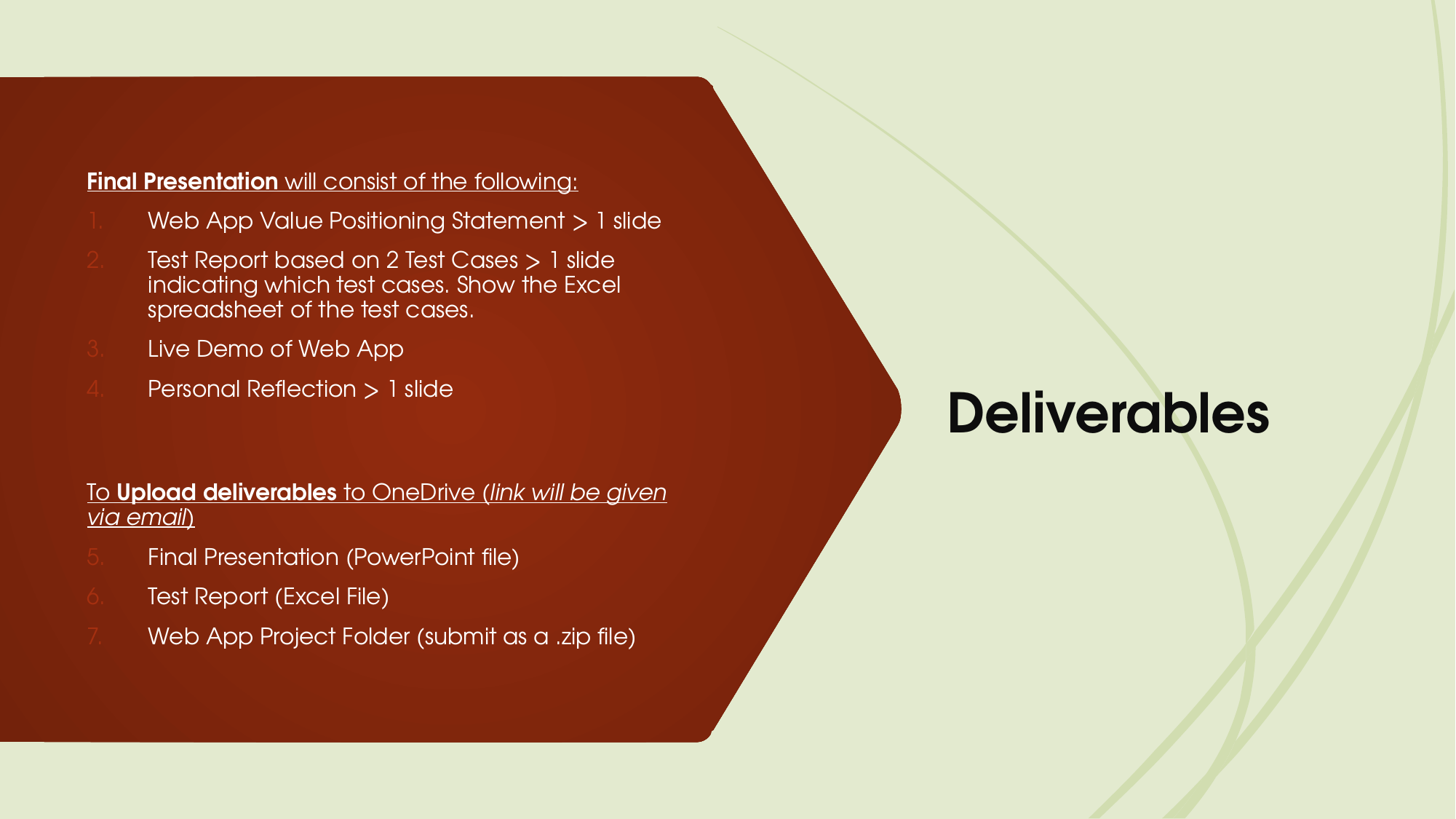

# Deliverables
Final Presentation will consist of the following:
Web App Value Positioning Statement > 1 slide
Test Report based on 2 Test Cases > 1 slide indicating which test cases. Show the Excel spreadsheet of the test cases.
Live Demo of Web App
Personal Reflection > 1 slide

To Upload deliverables to OneDrive (link will be given via email)
Final Presentation (PowerPoint file)
Test Report (Excel File)
Web App Project Folder (submit as a .zip file)